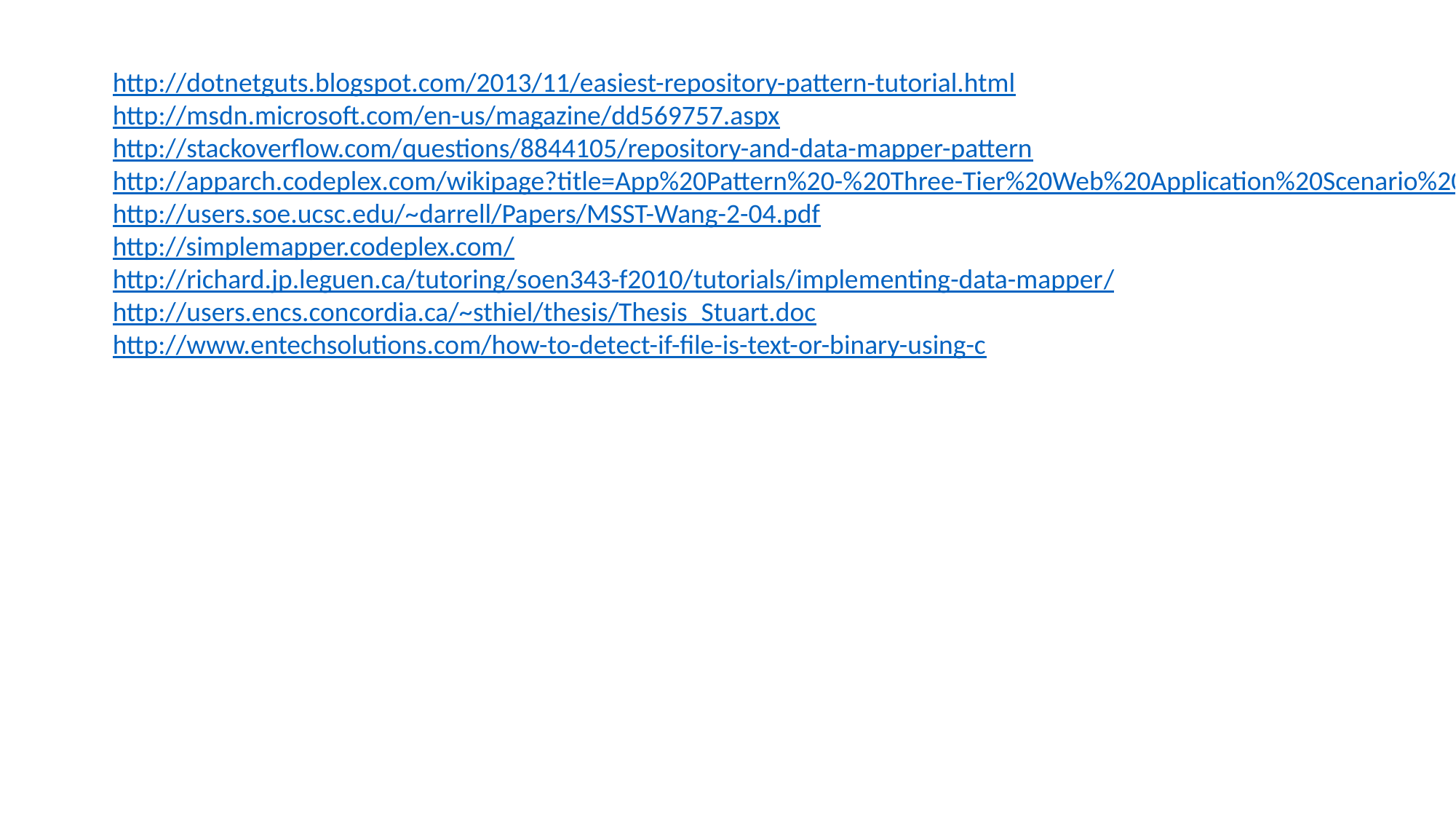

http://dotnetguts.blogspot.com/2013/11/easiest-repository-pattern-tutorial.html
http://msdn.microsoft.com/en-us/magazine/dd569757.aspx
http://stackoverflow.com/questions/8844105/repository-and-data-mapper-pattern
http://apparch.codeplex.com/wikipage?title=App%20Pattern%20-%20Three-Tier%20Web%20Application%20Scenario%20%28Domain%20Entity%29
http://users.soe.ucsc.edu/~darrell/Papers/MSST-Wang-2-04.pdf
http://simplemapper.codeplex.com/
http://richard.jp.leguen.ca/tutoring/soen343-f2010/tutorials/implementing-data-mapper/
http://users.encs.concordia.ca/~sthiel/thesis/Thesis_Stuart.doc
http://www.entechsolutions.com/how-to-detect-if-file-is-text-or-binary-using-c